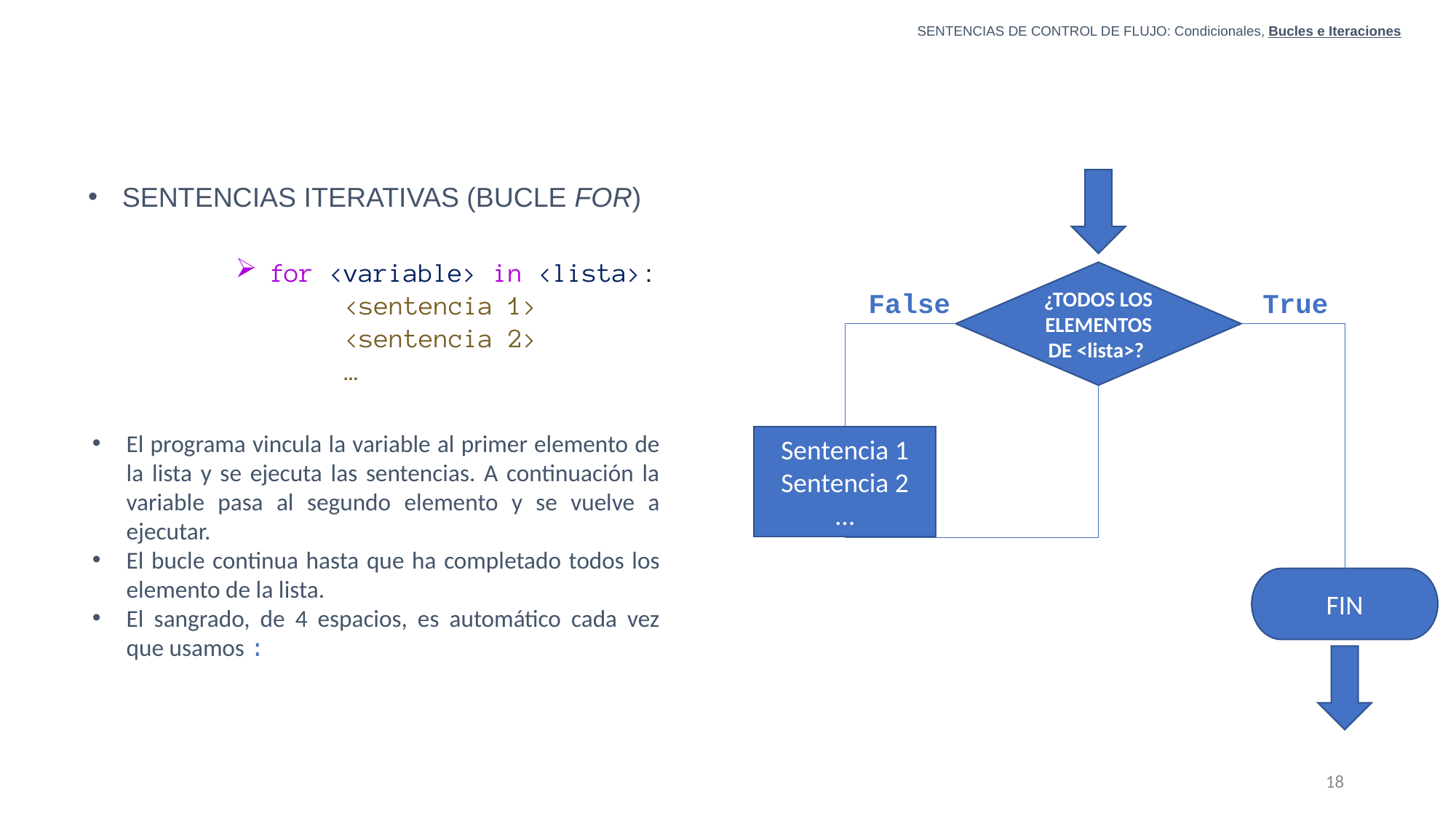

SENTENCIAS DE CONTROL DE FLUJO: Condicionales, Bucles e Iteraciones

SENTENCIAS ITERATIVAS (BUCLE FOR)
for <variable> in <lista>:
    			<sentencia 1>
			<sentencia 2>
			…
¿TODOS LOS ELEMENTOS DE <lista>?
False
True
El programa vincula la variable al primer elemento de la lista y se ejecuta las sentencias. A continuación la variable pasa al segundo elemento y se vuelve a ejecutar.
El bucle continua hasta que ha completado todos los elemento de la lista.
El sangrado, de 4 espacios, es automático cada vez que usamos :
Sentencia 1
Sentencia 2
…
FIN

18